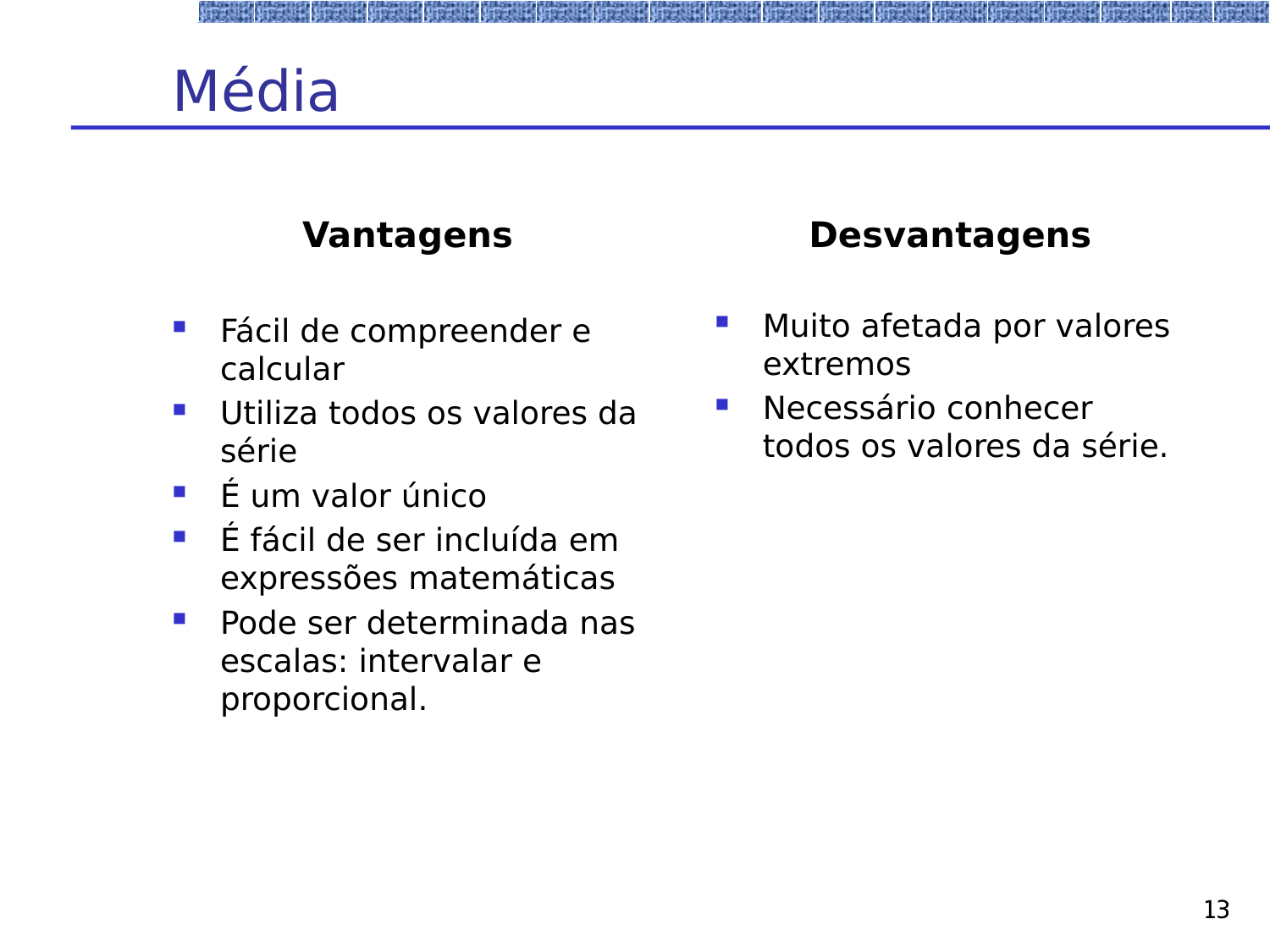

# Média
Desvantagens

Muito afetada por valores extremos
Necessário conhecer todos os valores da série.

Vantagens

Fácil de compreender e calcular
Utiliza todos os valores da série
É um valor único
É fácil de ser incluída em expressões matemáticas
Pode ser determinada nas escalas: intervalar e proporcional.

13